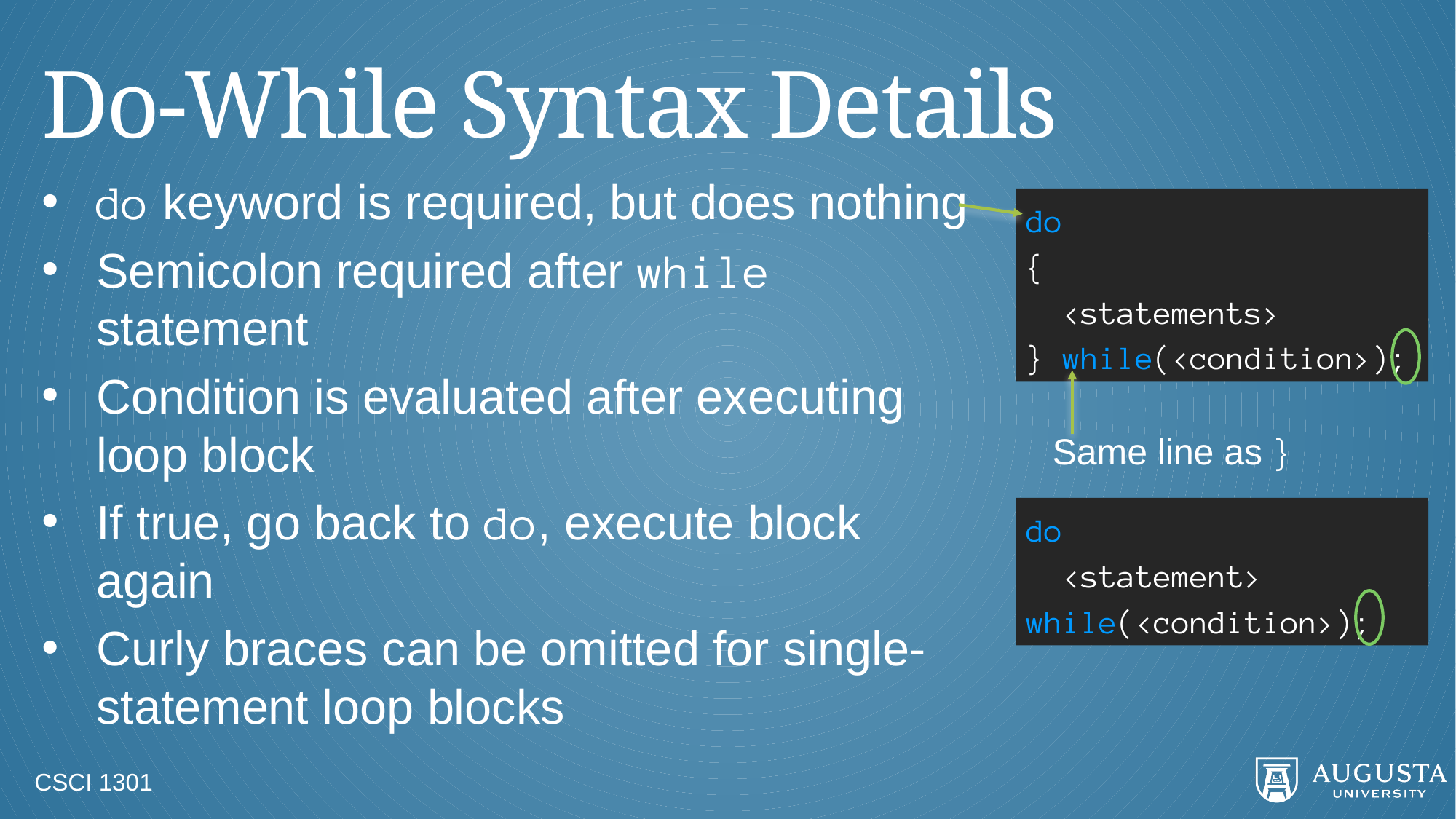

# Do-While Syntax Details
do keyword is required, but does nothing
Semicolon required after while statement
Condition is evaluated after executing loop block
If true, go back to do, execute block again
Curly braces can be omitted for single-statement loop blocks
do
{
  <statements>
} while(<condition>);

Same line as }
do
  <statement>
while(<condition>);

CSCI 1301